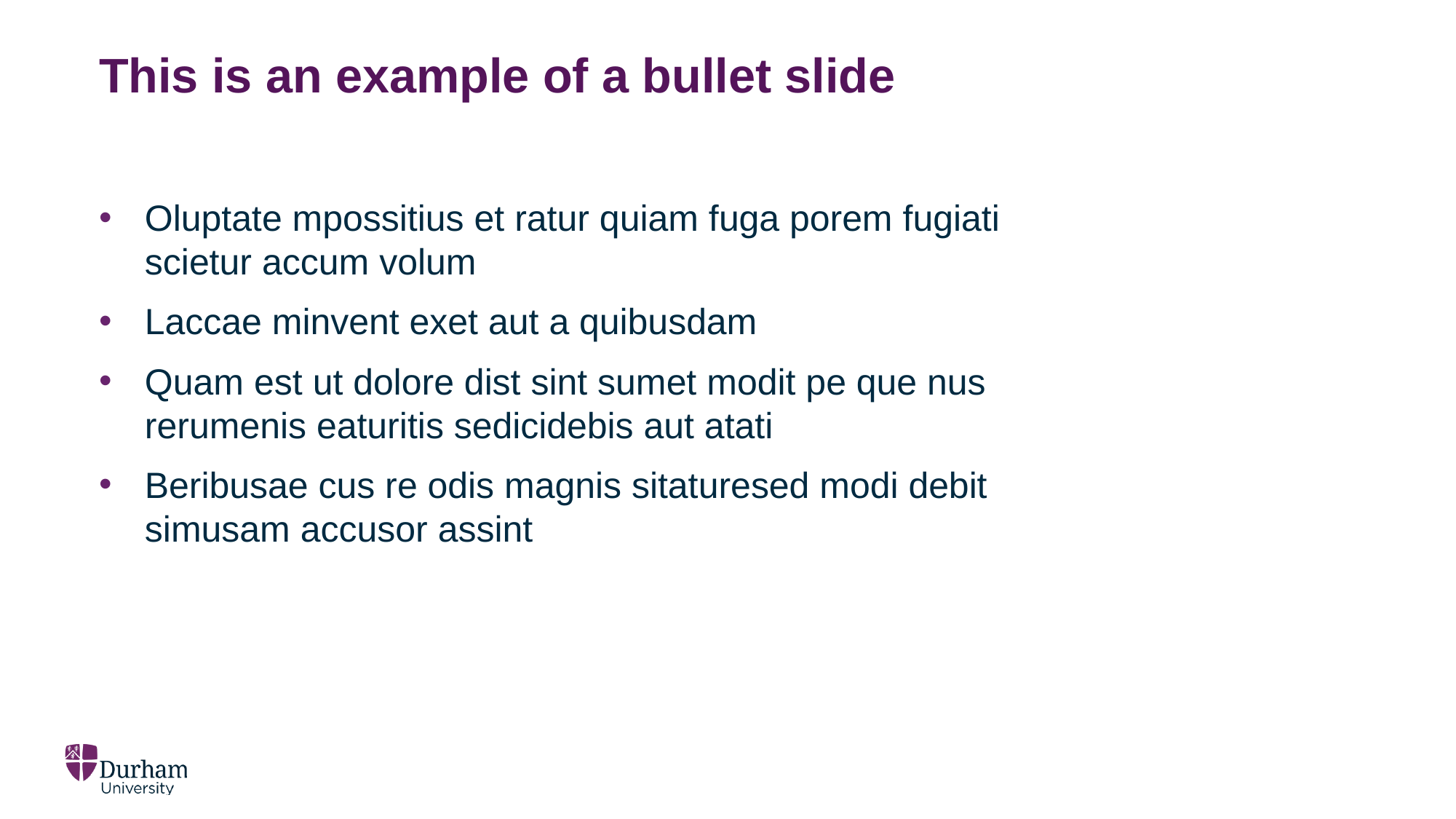

# This is an example of a bullet slide
Oluptate mpossitius et ratur quiam fuga porem fugiati scietur accum volum
Laccae minvent exet aut a quibusdam
Quam est ut dolore dist sint sumet modit pe que nus rerumenis eaturitis sedicidebis aut atati
Beribusae cus re odis magnis sitaturesed modi debit simusam accusor assint